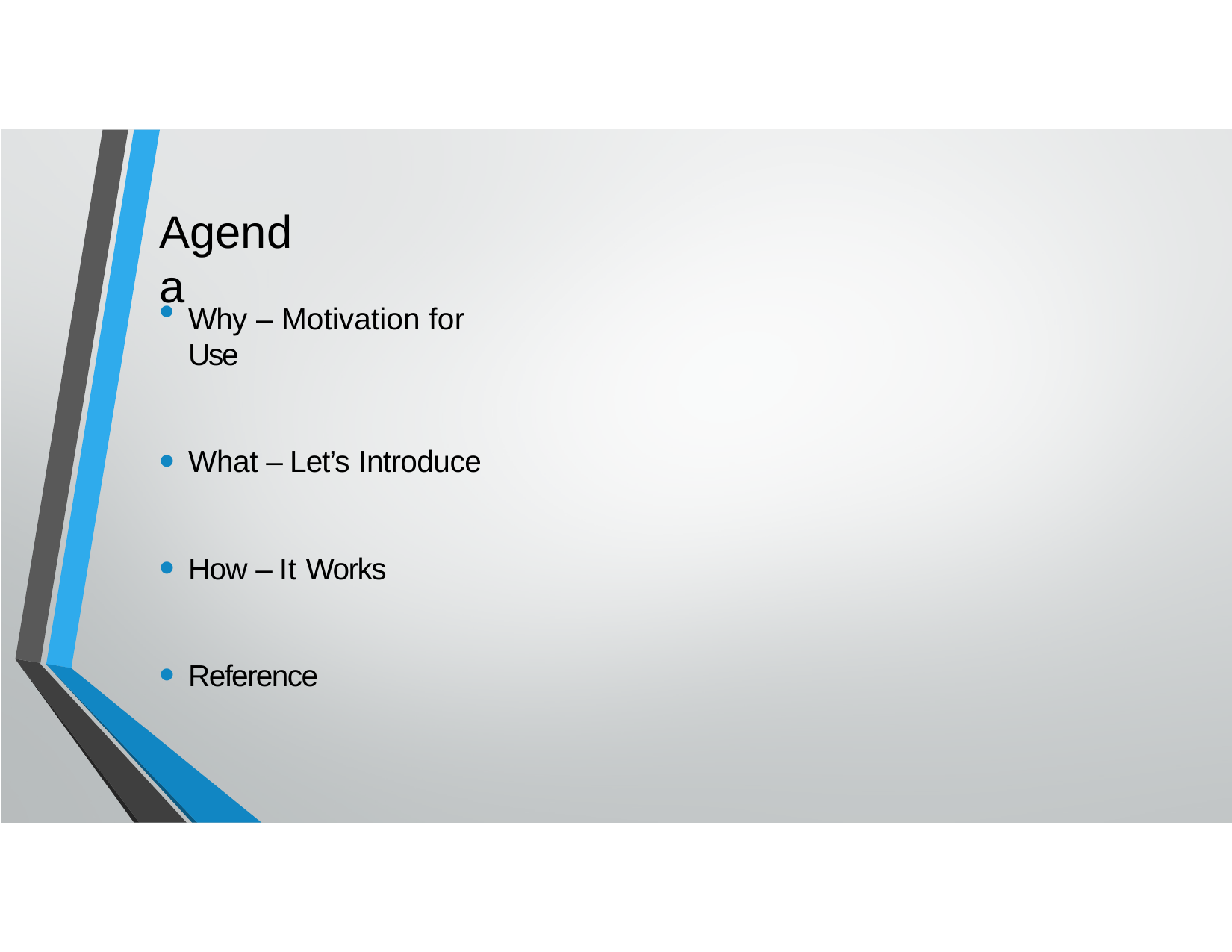

# Agenda
Why – Motivation for Use

What – Let’s Introduce

How – It Works

Reference